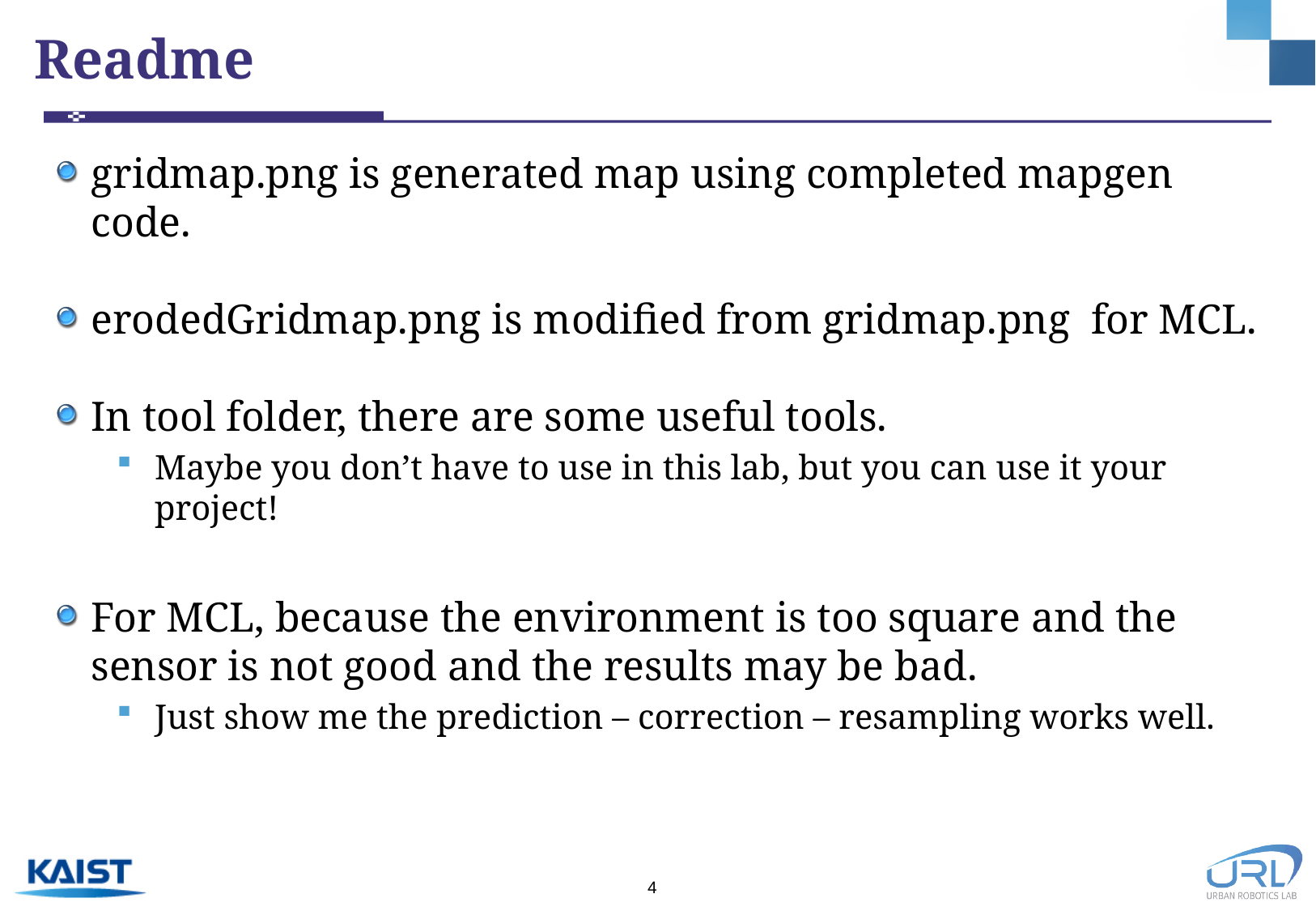

# Readme
gridmap.png is generated map using completed mapgen code.

erodedGridmap.png is modified from gridmap.png  for MCL.

In tool folder, there are some useful tools.
Maybe you don’t have to use in this lab, but you can use it your project!

For MCL, because the environment is too square and the sensor is not good and the results may be bad.
Just show me the prediction – correction – resampling works well.

4